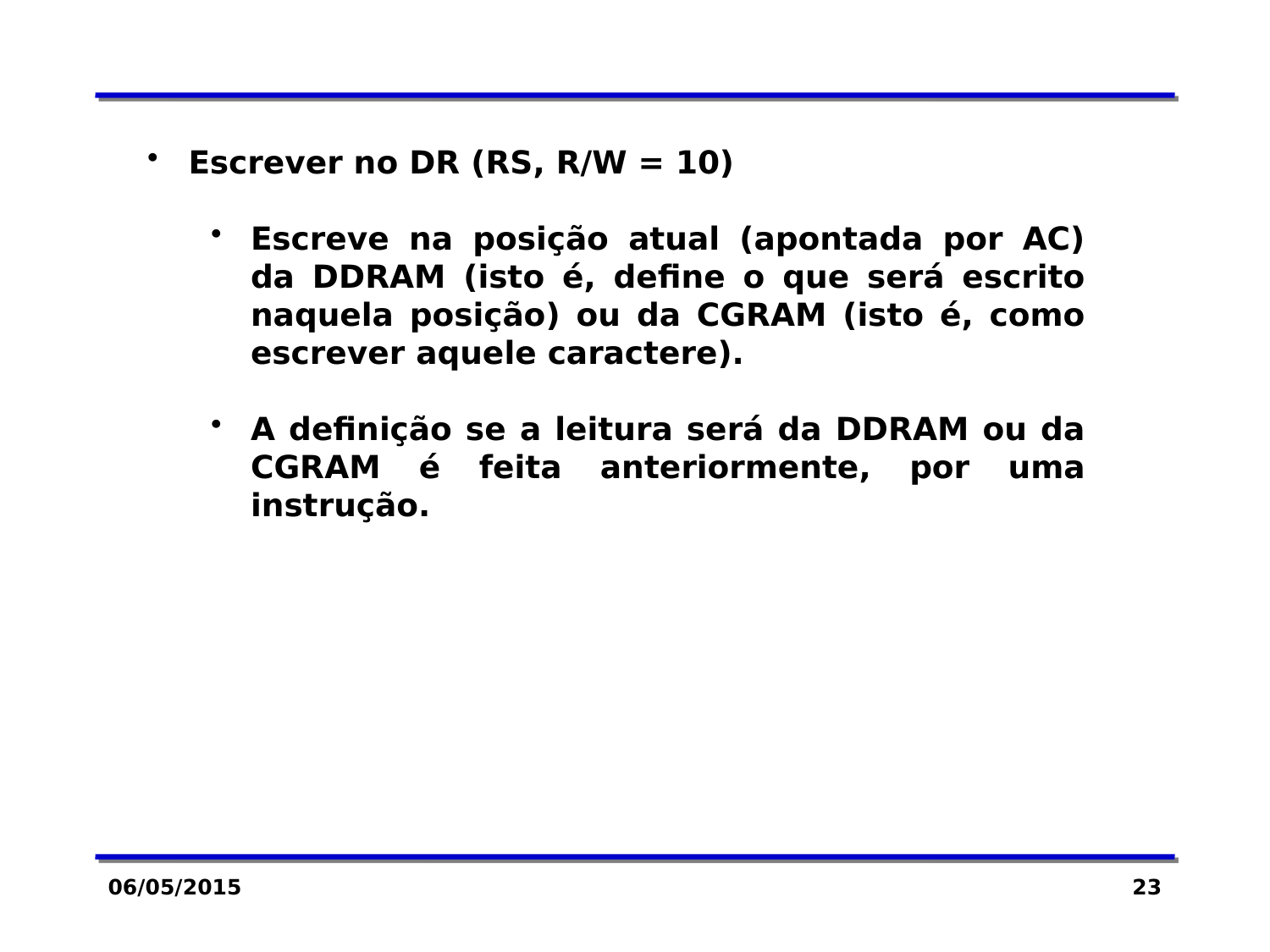

Escrever no DR (RS, R/W = 10)

Escreve na posição atual (apontada por AC) da DDRAM (isto é, define o que será escrito naquela posição) ou da CGRAM (isto é, como escrever aquele caractere).

A definição se a leitura será da DDRAM ou da CGRAM é feita anteriormente, por uma instrução.

06/05/2015
23